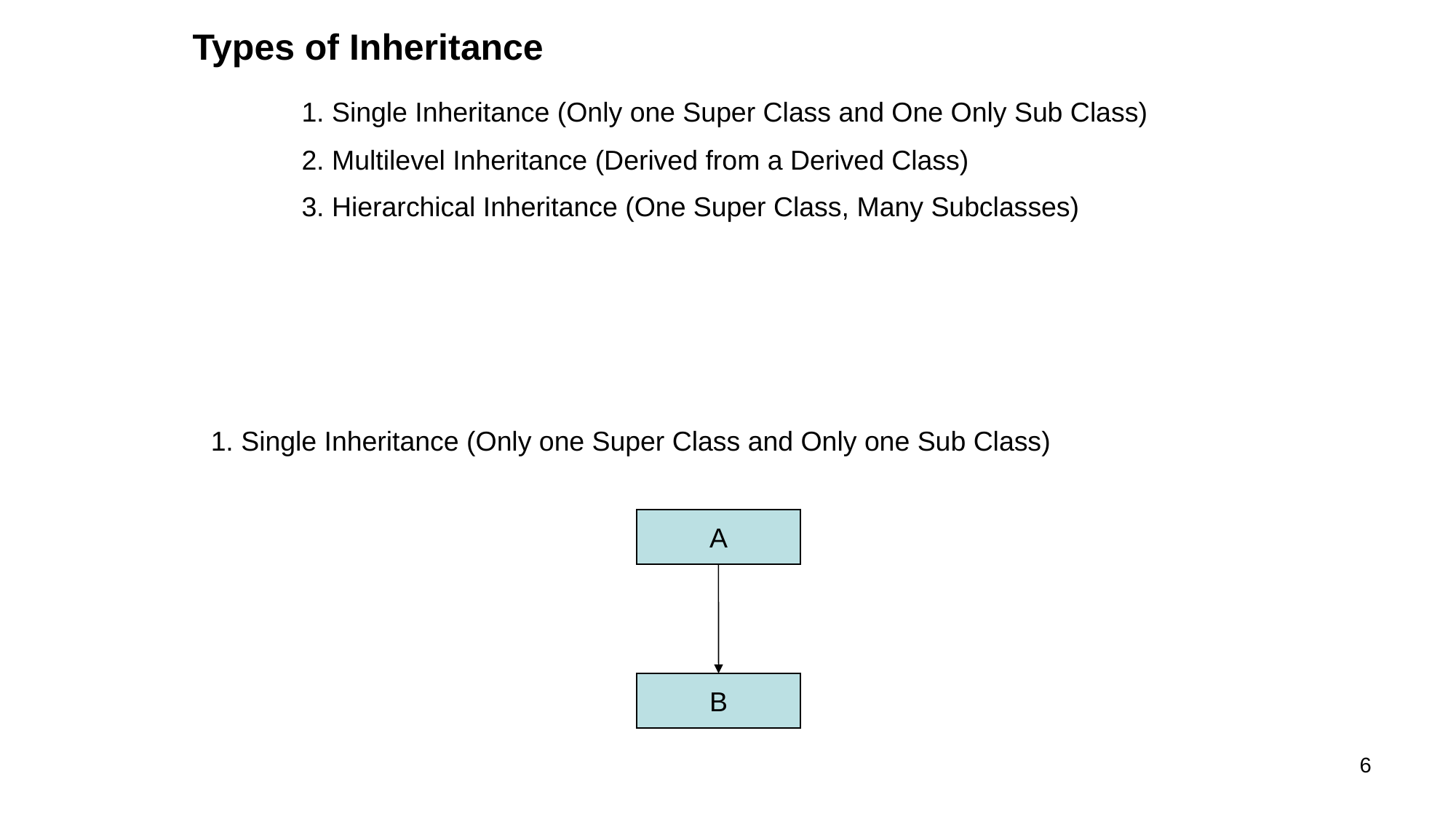

Types of Inheritance
	1. Single Inheritance (Only one Super Class and One Only Sub Class)
	2. Multilevel Inheritance (Derived from a Derived Class)
	3. Hierarchical Inheritance (One Super Class, Many Subclasses)

1. Single Inheritance (Only one Super Class and Only one Sub Class)
A

B
6